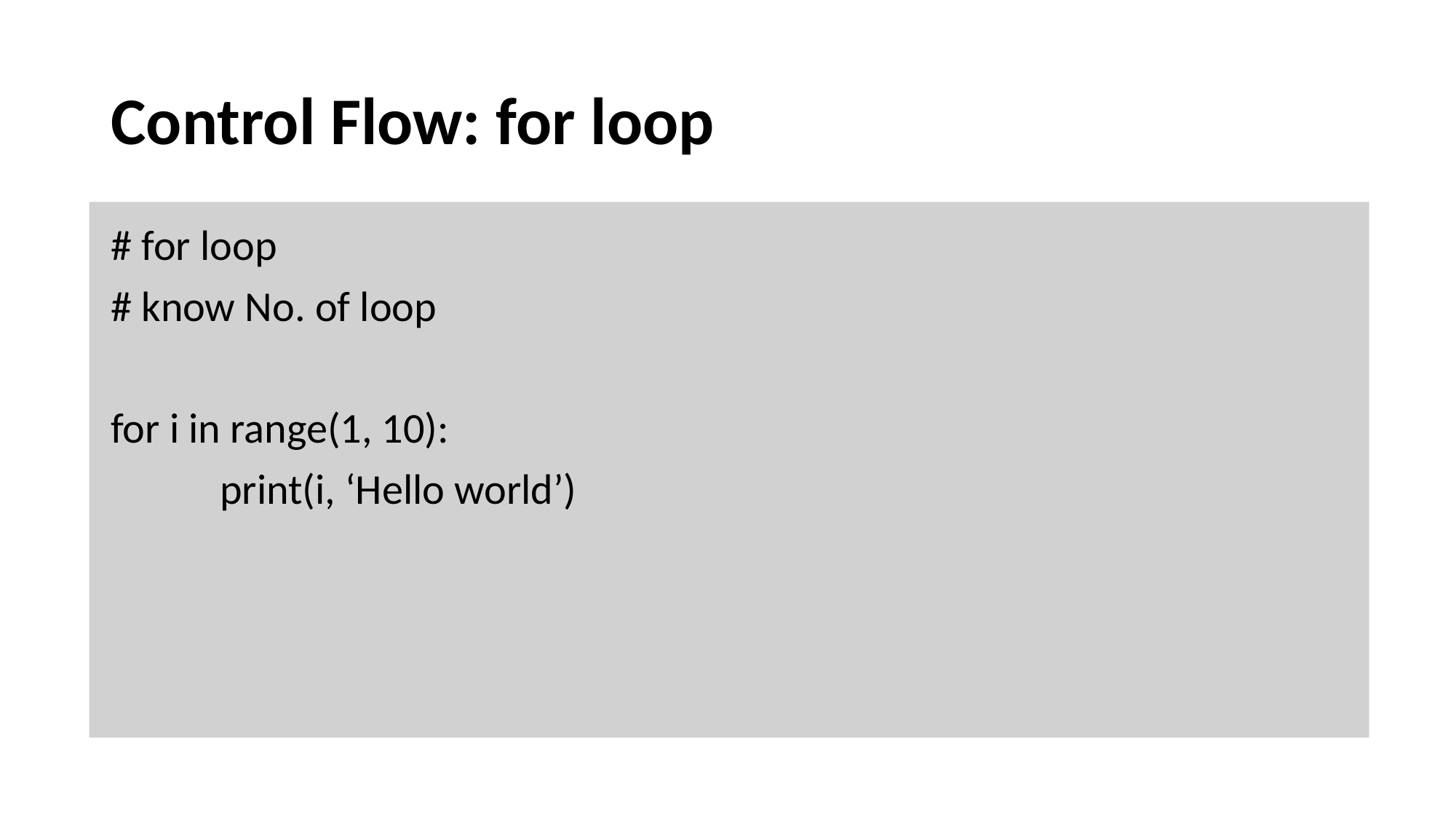

# Control Flow: for loop

# for loop
# know No. of loop

for i in range(1, 10):
	print(i, ‘Hello world’)